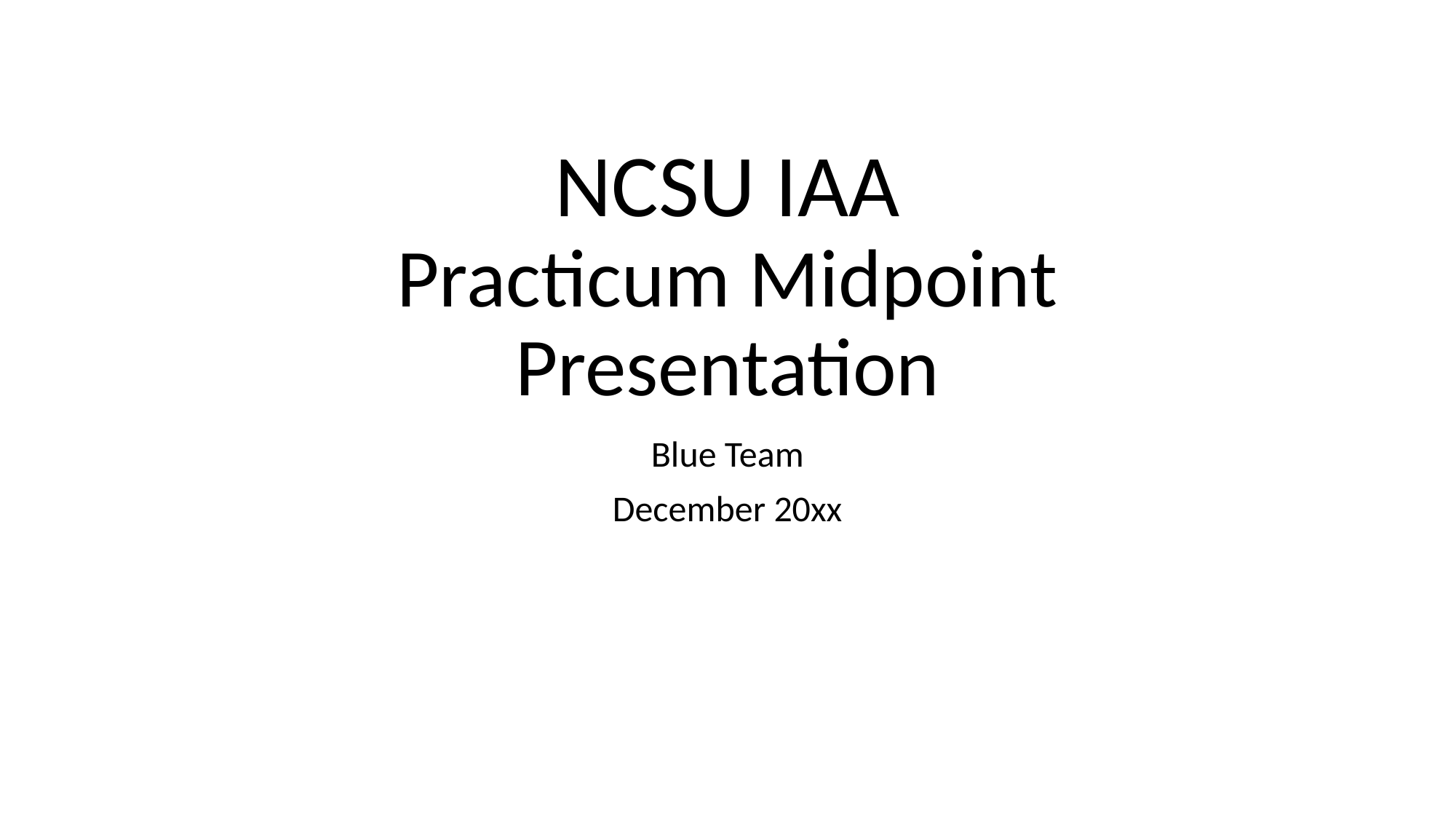

# NCSU IAA Practicum Midpoint Presentation
Blue Team
December 20xx